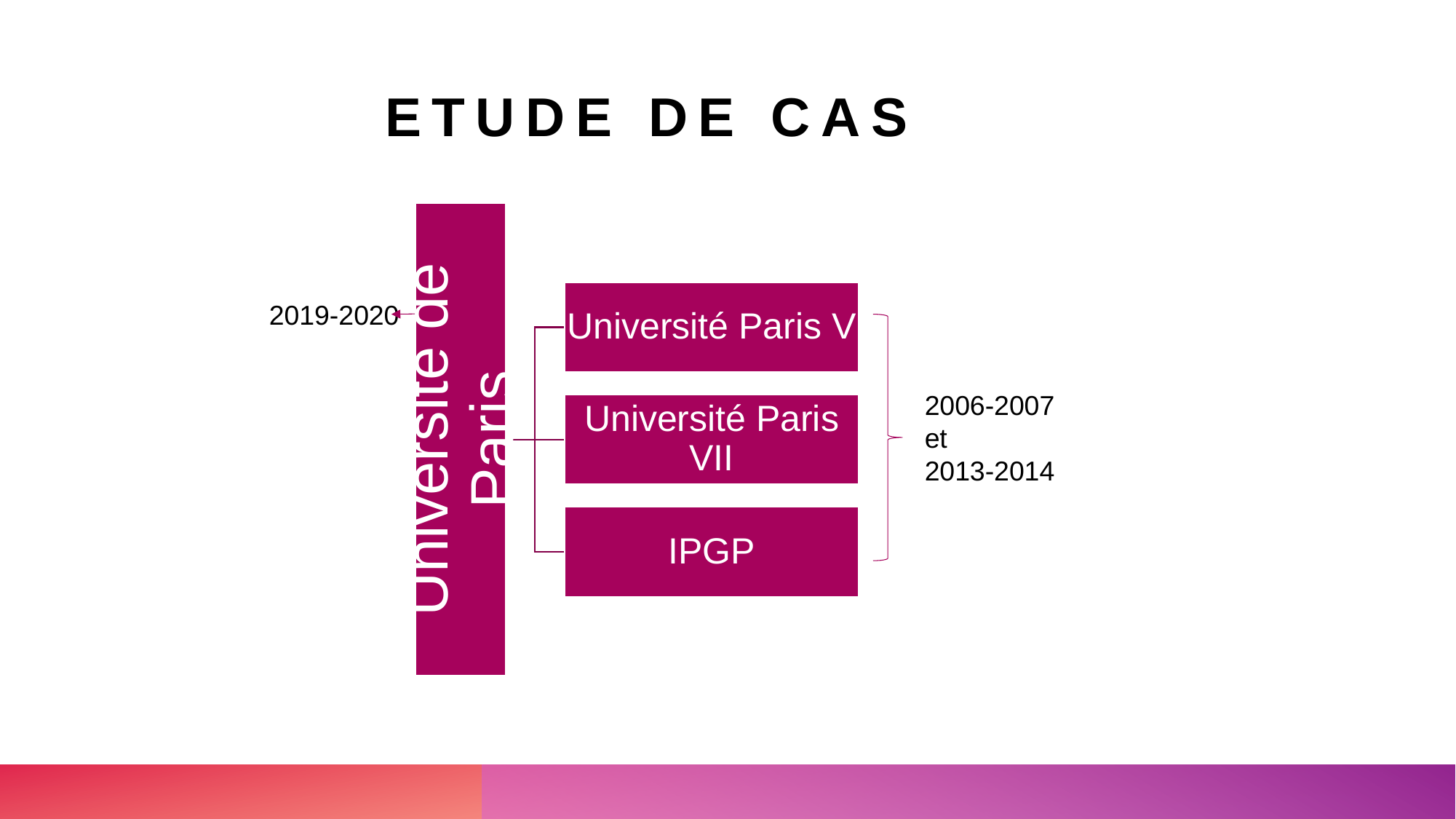

# Etude de cas

Université de Paris
Université Paris V
Université Paris VII
IPGP
2019-2020

2006-2007 et
2013-2014